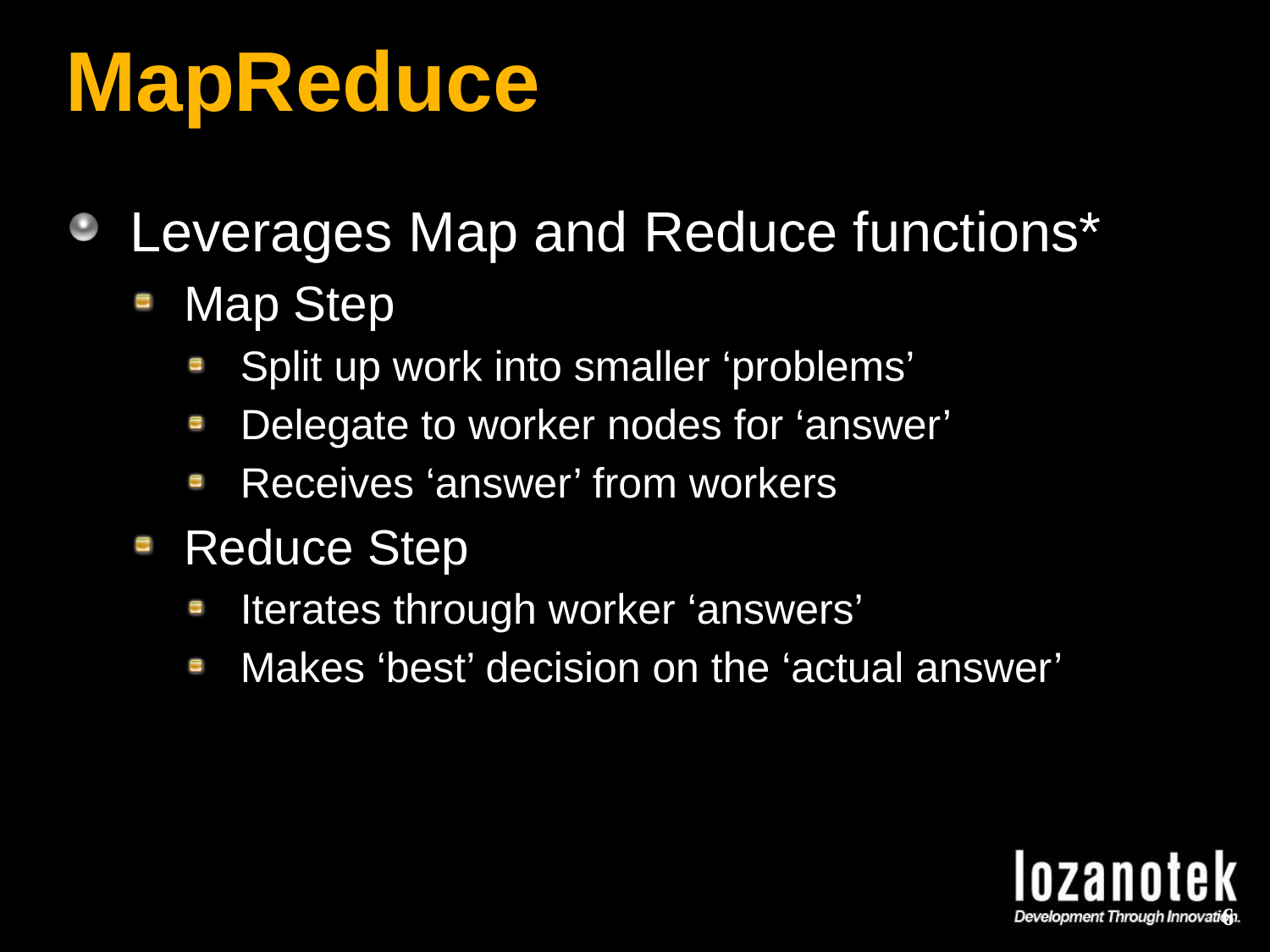

# MapReduce
Leverages Map and Reduce functions*
Map Step
Split up work into smaller ‘problems’
Delegate to worker nodes for ‘answer’
Receives ‘answer’ from workers
Reduce Step
Iterates through worker ‘answers’
Makes ‘best’ decision on the ‘actual answer’
6